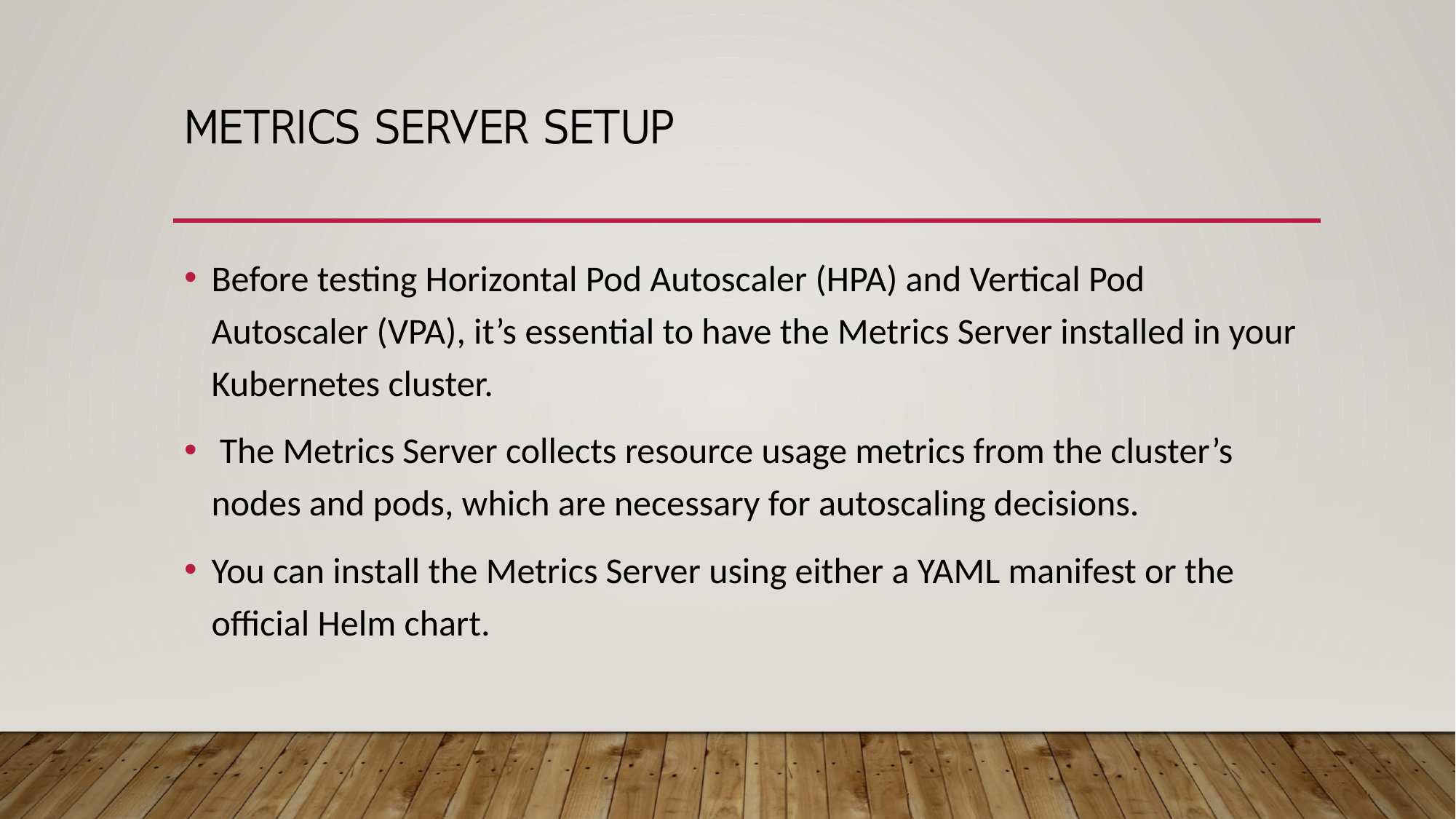

# Metrics server setup
Before testing Horizontal Pod Autoscaler (HPA) and Vertical Pod Autoscaler (VPA), it’s essential to have the Metrics Server installed in your Kubernetes cluster.
 The Metrics Server collects resource usage metrics from the cluster’s nodes and pods, which are necessary for autoscaling decisions.
You can install the Metrics Server using either a YAML manifest or the official Helm chart.